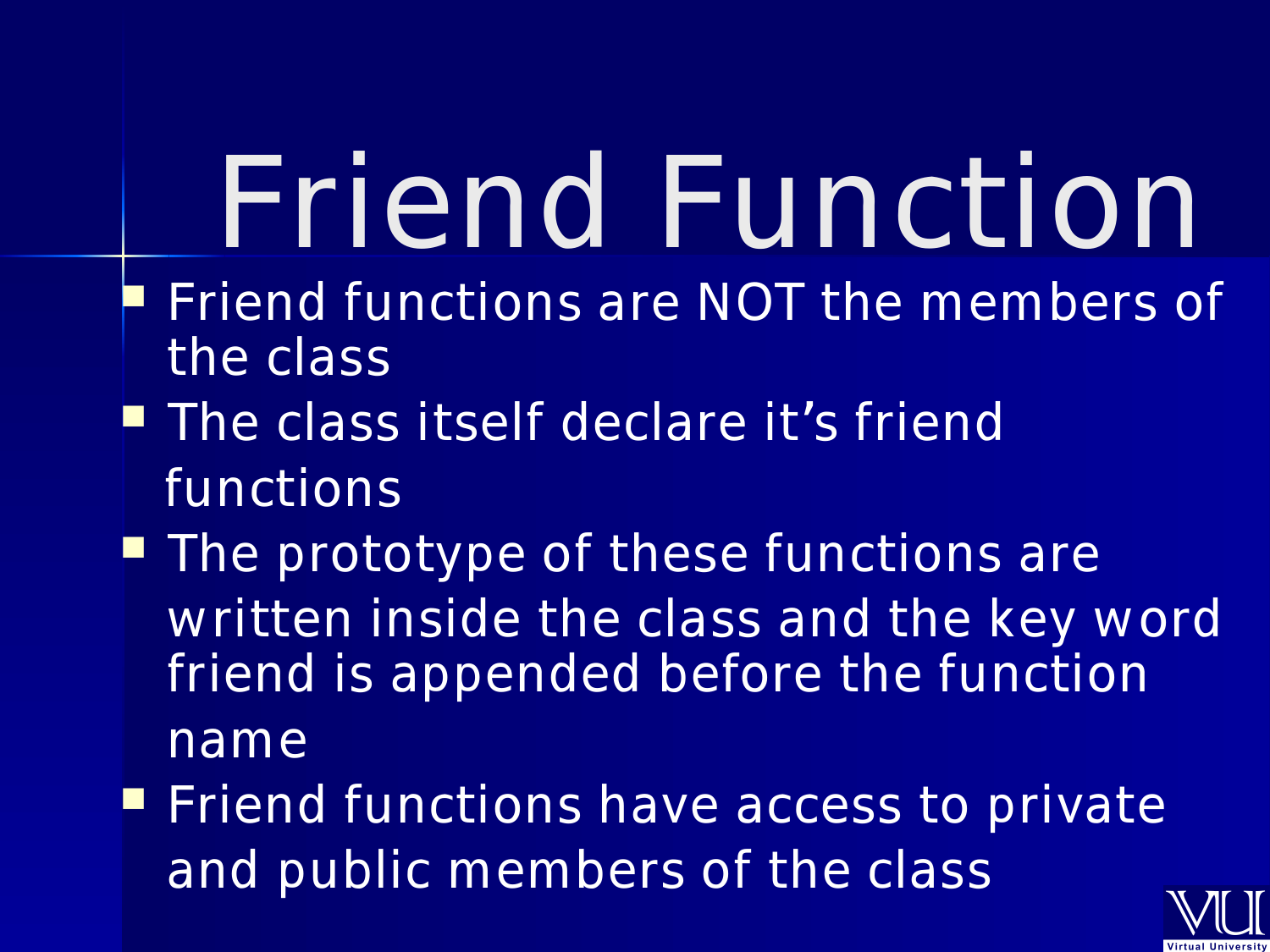

# Friend Function
Friend functions are NOT the members of the class
The class itself declare it’s friend
   functions
The prototype of these functions are
	written inside the class and the key word friend is appended before the function
	name
Friend functions have access to private
	and public members of the class